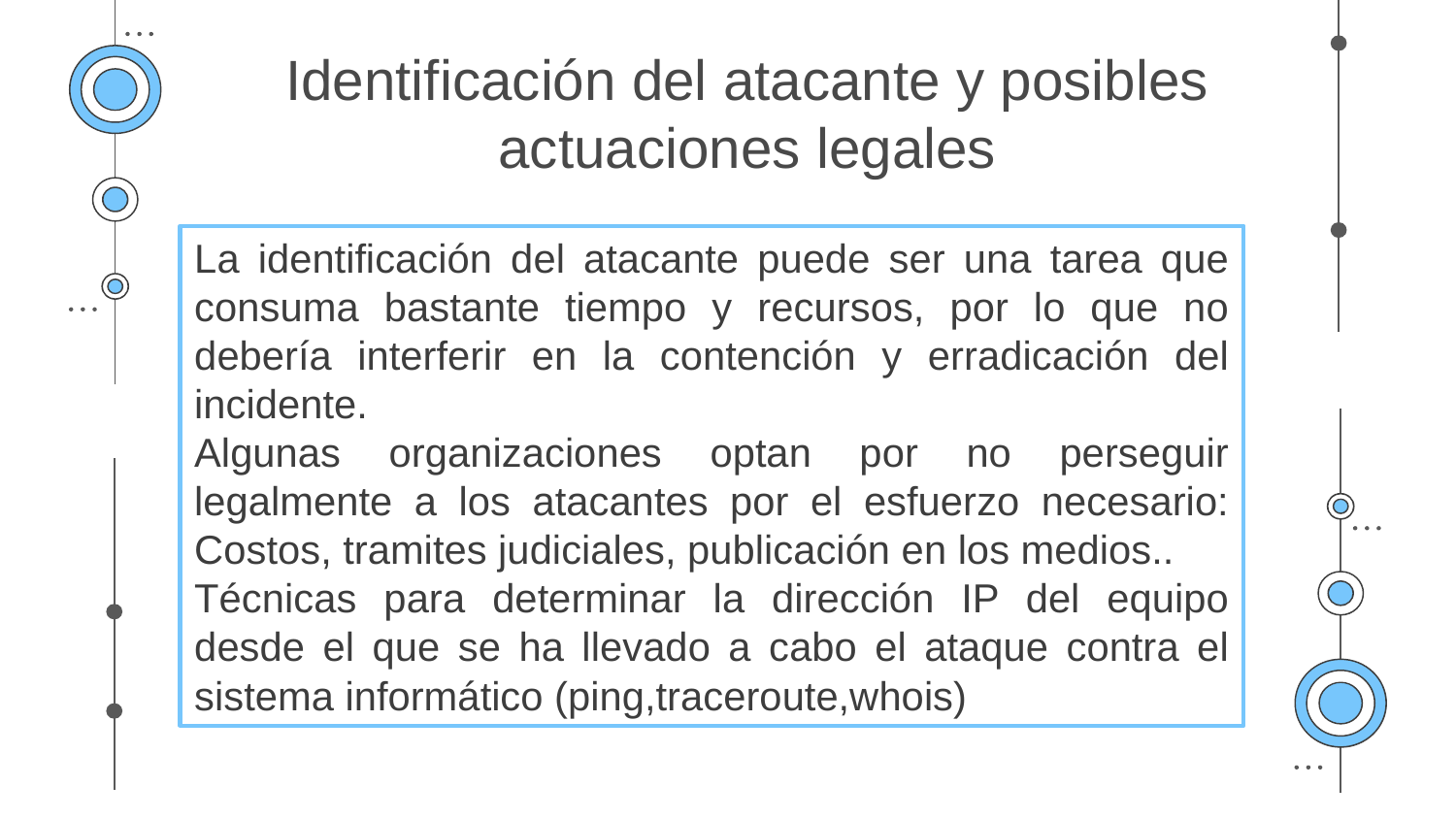

# Identificación del atacante y posibles actuaciones legales
La identificación del atacante puede ser una tarea que consuma bastante tiempo y recursos, por lo que no debería interferir en la contención y erradicación del incidente.
Algunas organizaciones optan por no perseguir legalmente a los atacantes por el esfuerzo necesario: Costos, tramites judiciales, publicación en los medios..
Técnicas para determinar la dirección IP del equipo desde el que se ha llevado a cabo el ataque contra el sistema informático (ping,traceroute,whois)